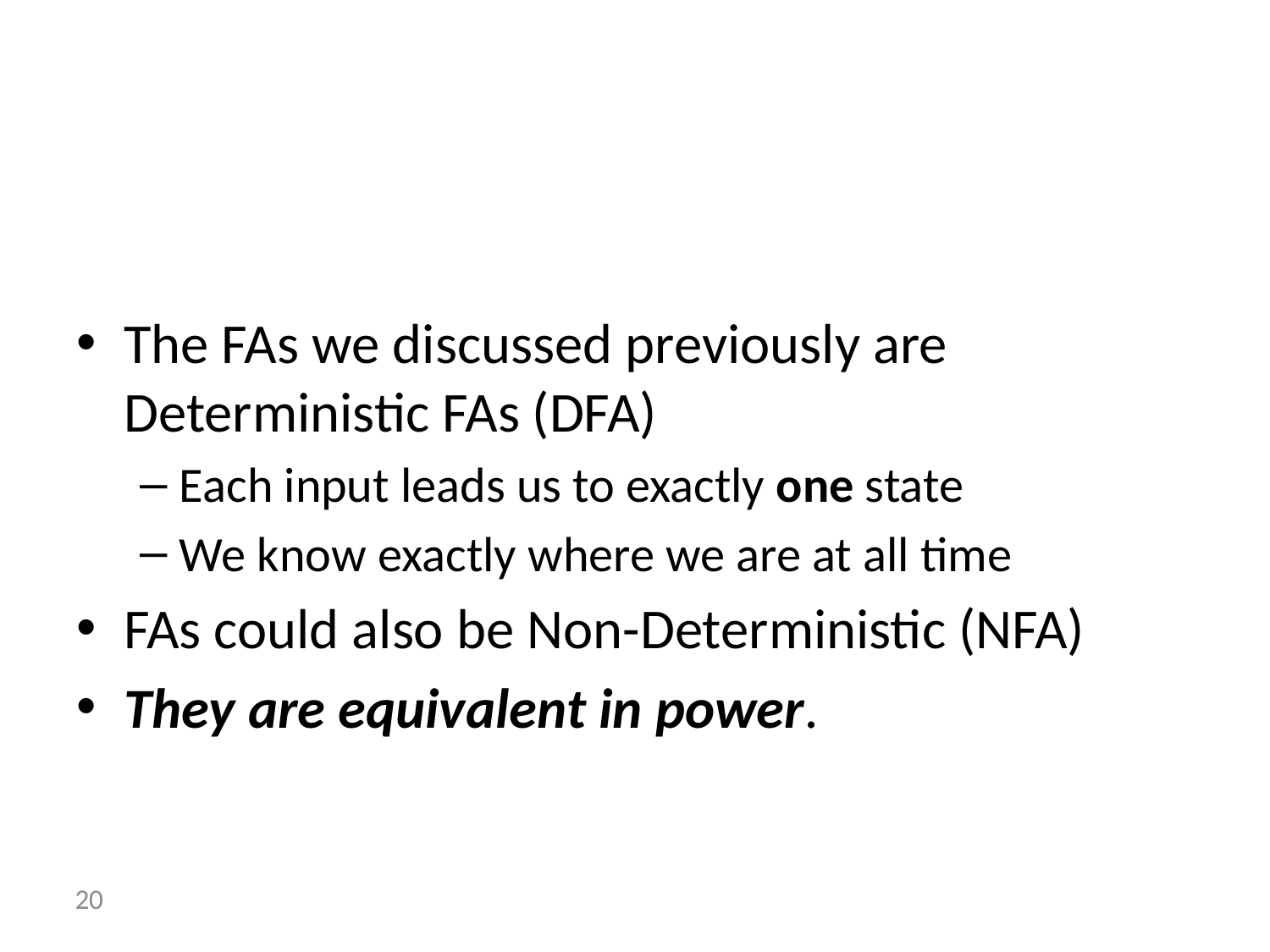

The FAs we discussed previously are Deterministic FAs (DFA)
Each input leads us to exactly one state
We know exactly where we are at all time
FAs could also be Non-Deterministic (NFA)
They are equivalent in power.
  20